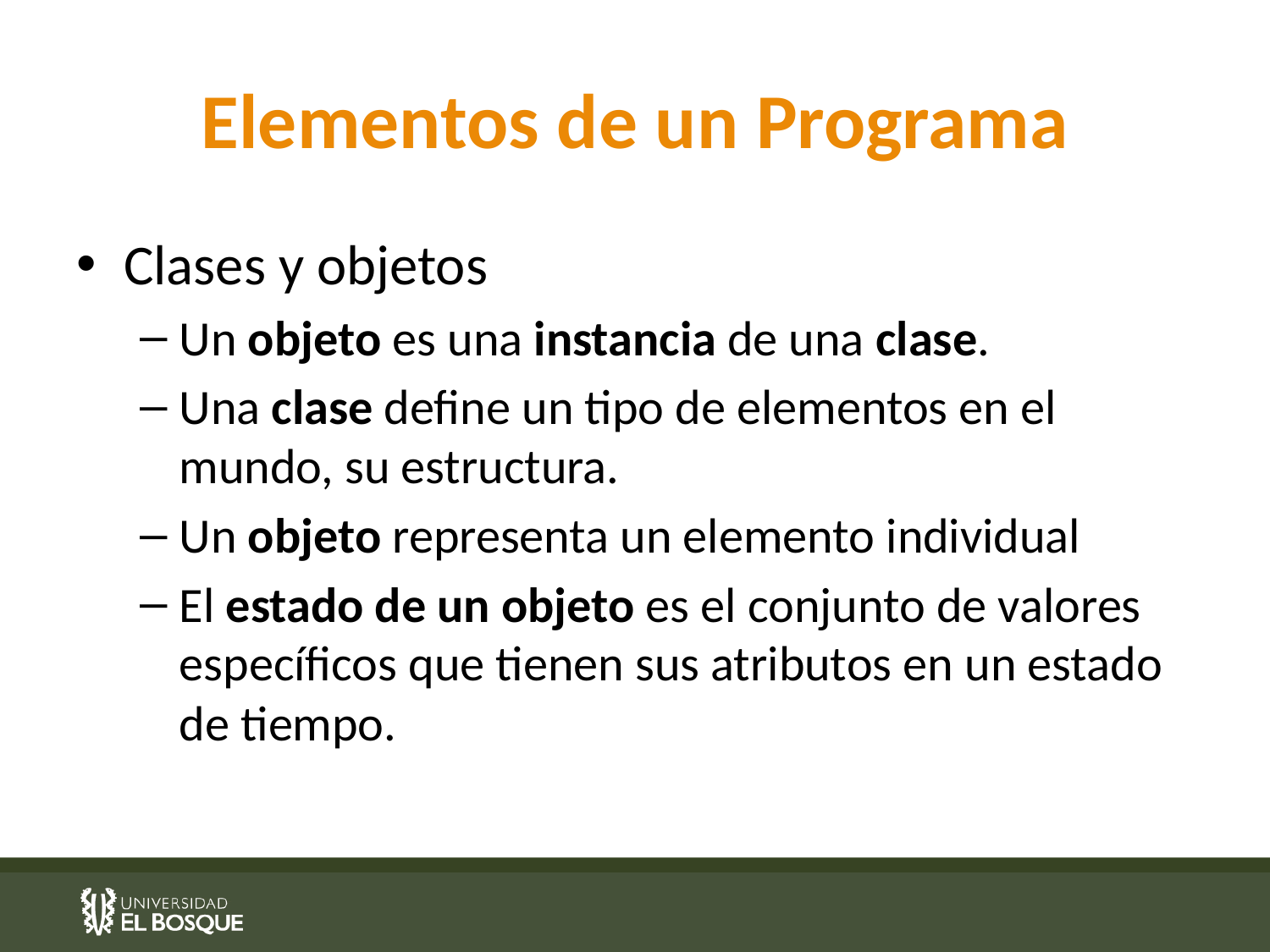

# Elementos de un Programa
Clases y objetos
Un objeto es una instancia de una clase.
Una clase define un tipo de elementos en el mundo, su estructura.
Un objeto representa un elemento individual
El estado de un objeto es el conjunto de valores específicos que tienen sus atributos en un estado de tiempo.